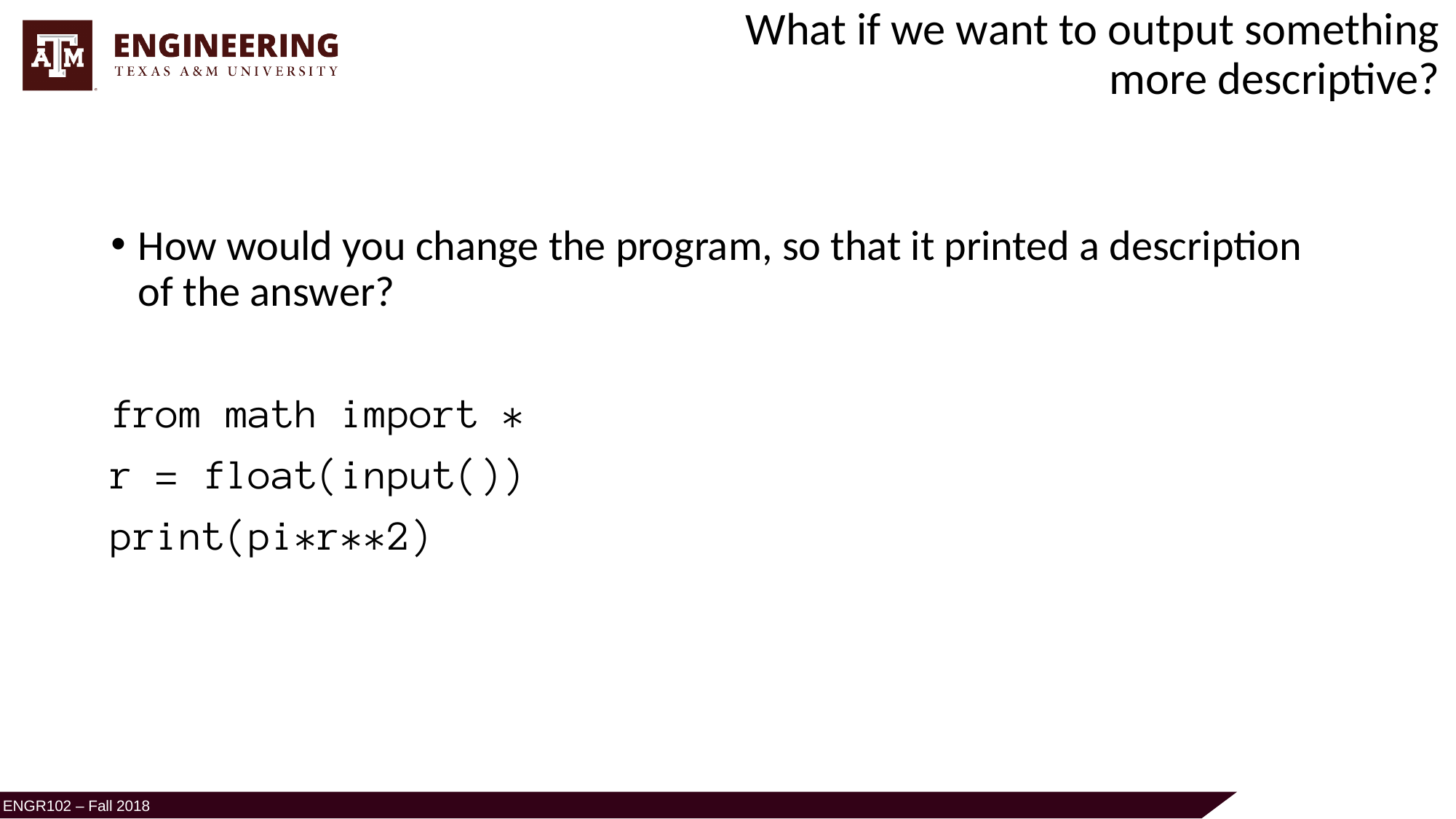

# What if we want to output something more descriptive?
How would you change the program, so that it printed a description of the answer?

from math import *
r = float(input())
print(pi*r**2)